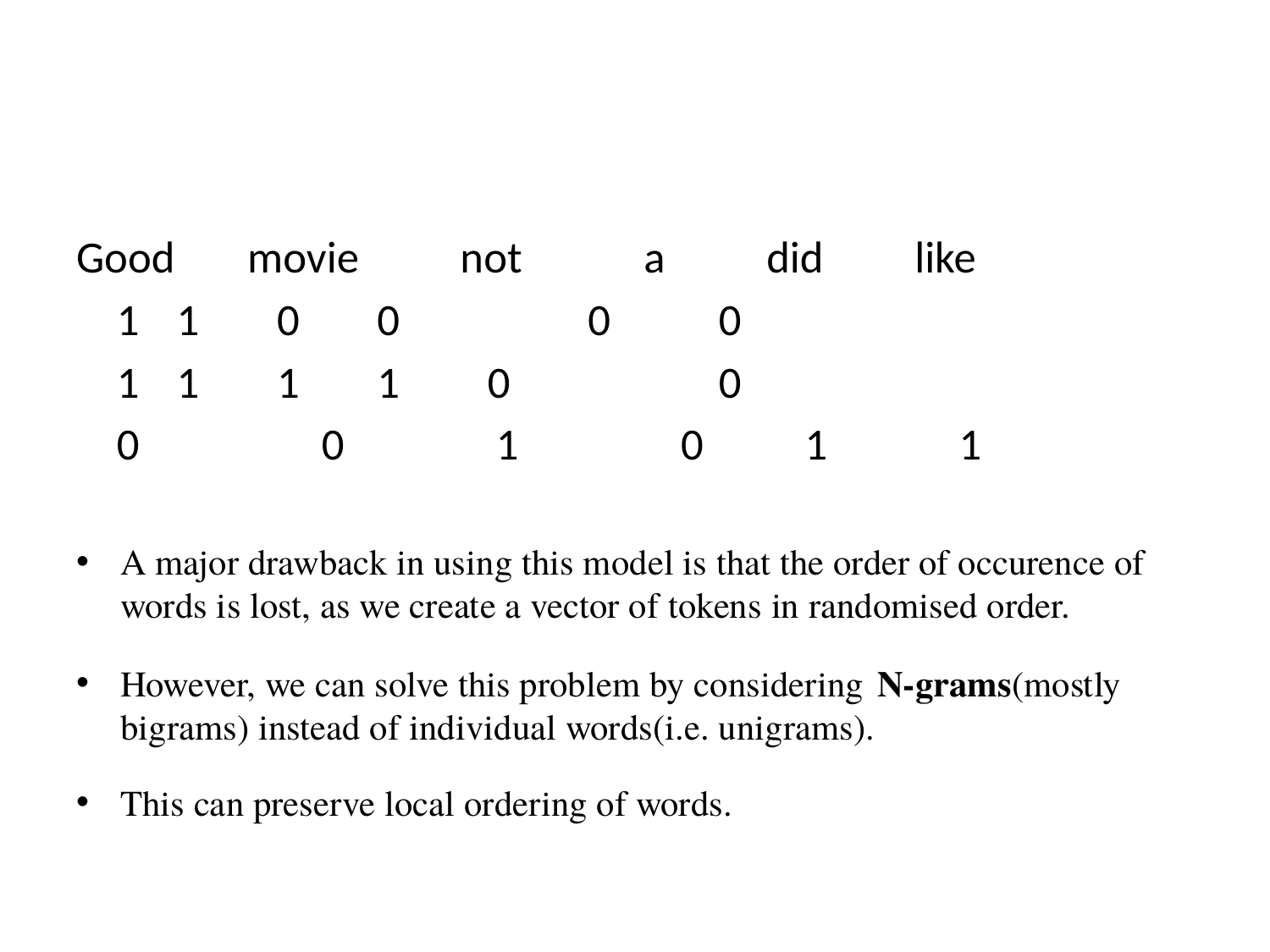

#
Good	       movie          not            a          did         like
    1			1			0			0	 	 0		    0
    1			1			1			1		 0	   	    0
    0                  0               1                0          1             1

A major drawback in using this model is that the order of occurence of words is lost, as we create a vector of tokens in randomised order.

However, we can solve this problem by considering N-grams(mostly bigrams) instead of individual words(i.e. unigrams).

This can preserve local ordering of words.